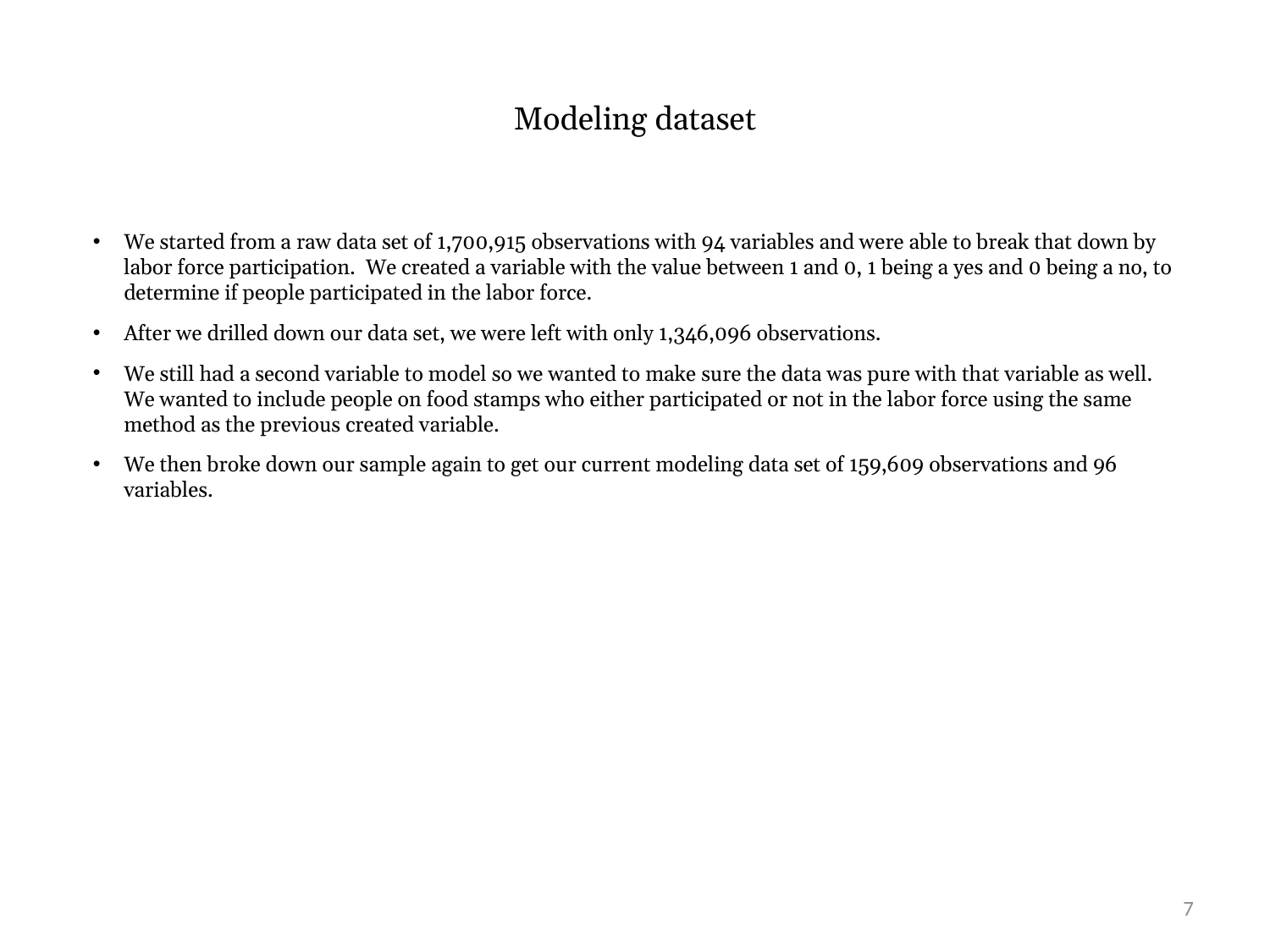

# Modeling dataset
We started from a raw data set of 1,700,915 observations with 94 variables and were able to break that down by labor force participation.  We created a variable with the value between 1 and 0, 1 being a yes and 0 being a no, to determine if people participated in the labor force.
After we drilled down our data set, we were left with only 1,346,096 observations.
We still had a second variable to model so we wanted to make sure the data was pure with that variable as well.  We wanted to include people on food stamps who either participated or not in the labor force using the same method as the previous created variable.
We then broke down our sample again to get our current modeling data set of 159,609 observations and 96 variables.
7